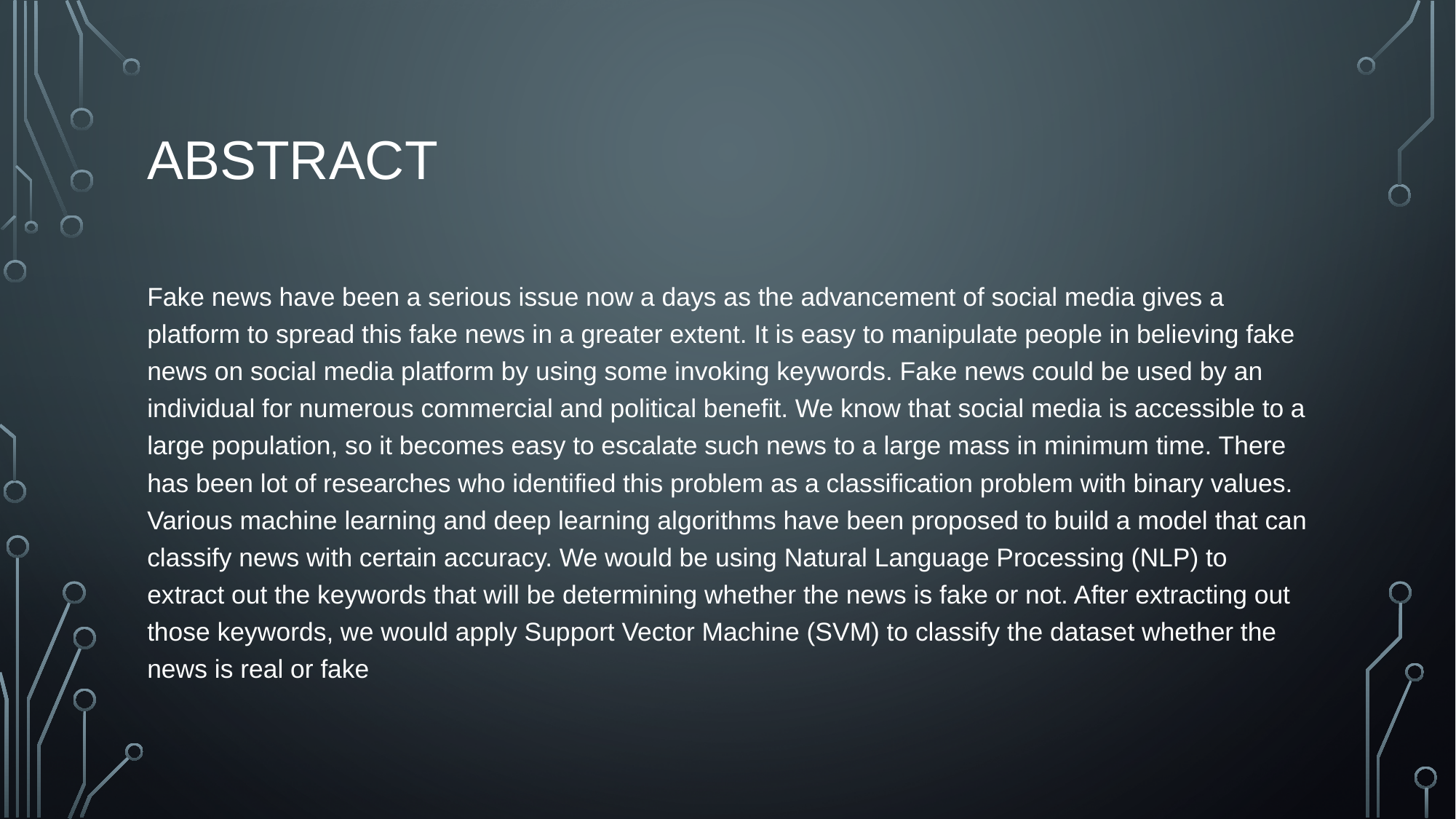

# ABSTRACT
Fake news have been a serious issue now a days as the advancement of social media gives a platform to spread this fake news in a greater extent. It is easy to manipulate people in believing fake news on social media platform by using some invoking keywords. Fake news could be used by an individual for numerous commercial and political benefit. We know that social media is accessible to a large population, so it becomes easy to escalate such news to a large mass in minimum time. There has been lot of researches who identified this problem as a classification problem with binary values. Various machine learning and deep learning algorithms have been proposed to build a model that can classify news with certain accuracy. We would be using Natural Language Processing (NLP) to extract out the keywords that will be determining whether the news is fake or not. After extracting out those keywords, we would apply Support Vector Machine (SVM) to classify the dataset whether the news is real or fake